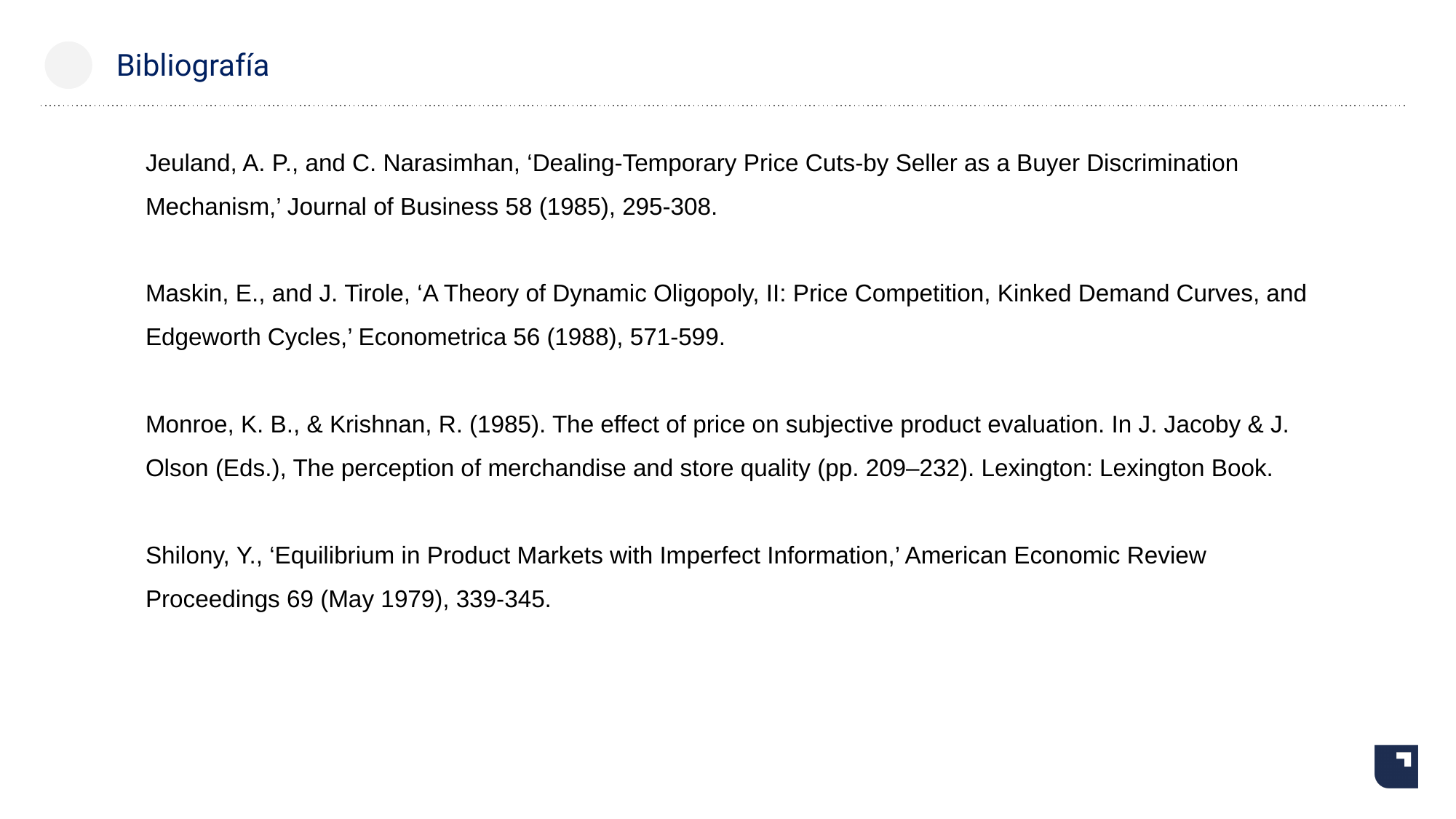

# Bibliografía
Jeuland, A. P., and C. Narasimhan, ‘Dealing-Temporary Price Cuts-by Seller as a Buyer Discrimination Mechanism,’ Journal of Business 58 (1985), 295-308.

Maskin, E., and J. Tirole, ‘A Theory of Dynamic Oligopoly, II: Price Competition, Kinked Demand Curves, and Edgeworth Cycles,’ Econometrica 56 (1988), 571-599.

Monroe, K. B., & Krishnan, R. (1985). The effect of price on subjective product evaluation. In J. Jacoby & J. Olson (Eds.), The perception of merchandise and store quality (pp. 209–232). Lexington: Lexington Book.

Shilony, Y., ‘Equilibrium in Product Markets with Imperfect Information,’ American Economic Review Proceedings 69 (May 1979), 339-345.